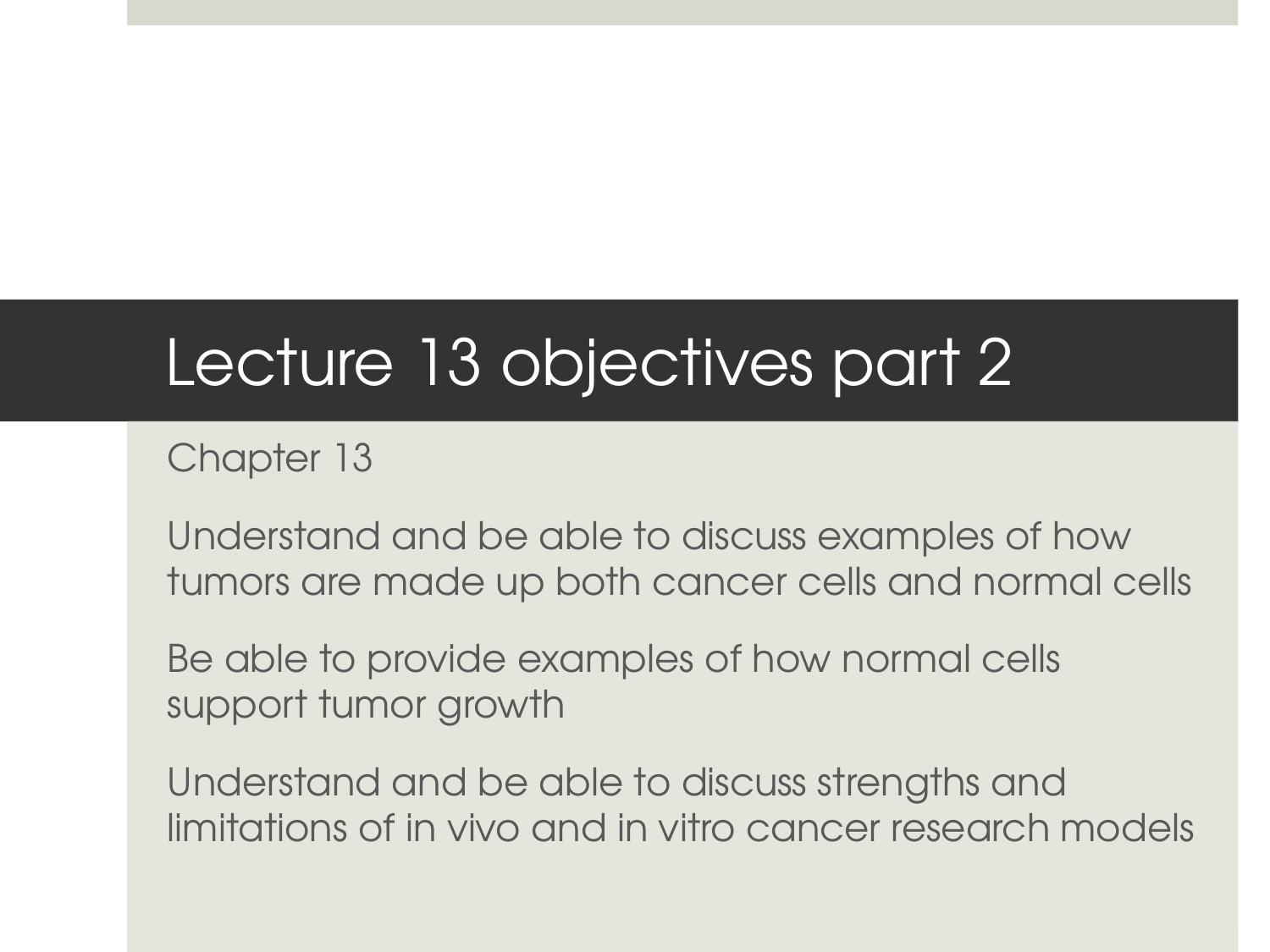

# Lecture 13 objectives part 2
Chapter 13
Understand and be able to discuss examples of how tumors are made up both cancer cells and normal cells
Be able to provide examples of how normal cells support tumor growth
Understand and be able to discuss strengths and limitations of in vivo and in vitro cancer research models